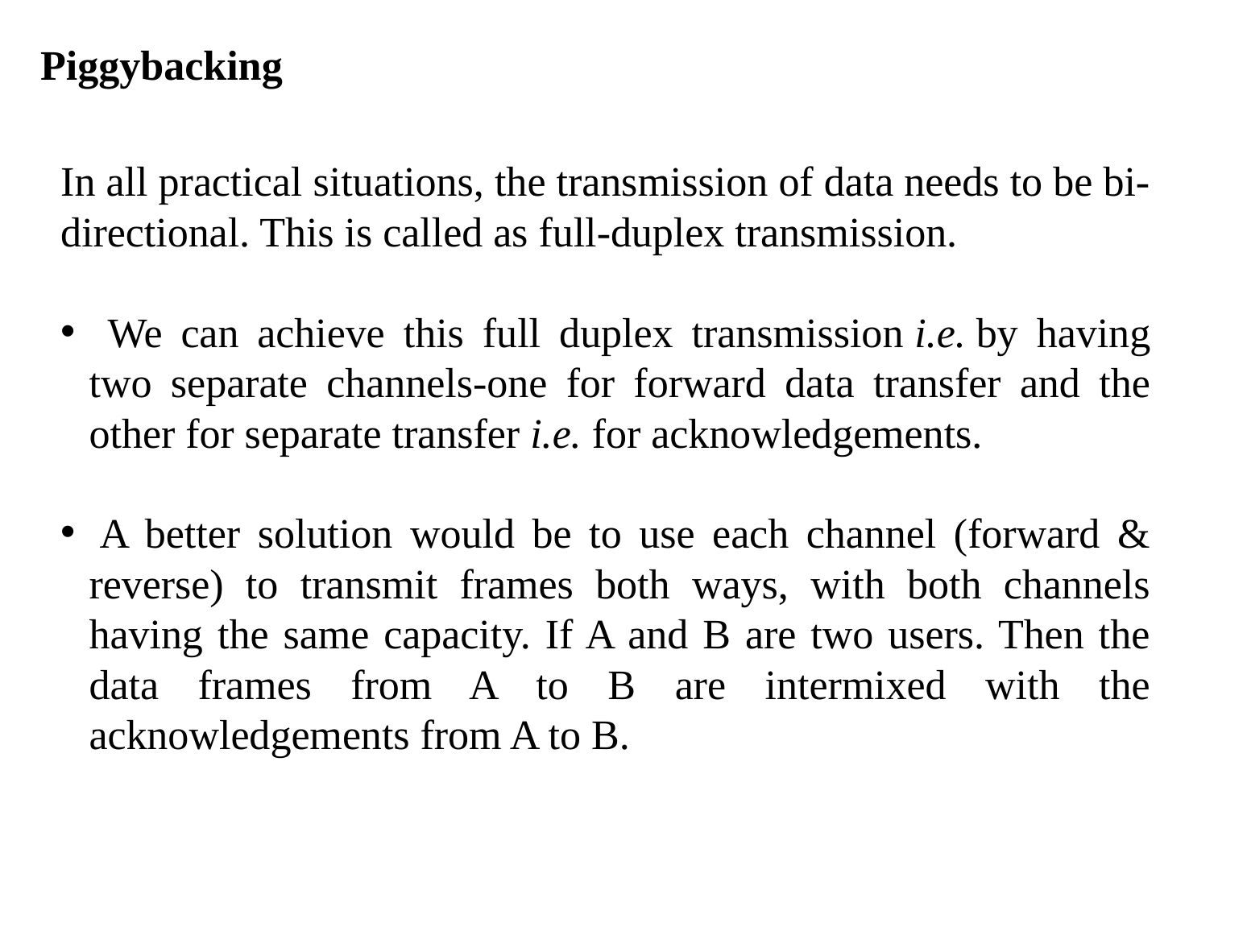

Piggybacking
In all practical situations, the transmission of data needs to be bi-directional. This is called as full-duplex transmission.

 We can achieve this full duplex transmission i.e. by having two separate channels-one for forward data transfer and the other for separate transfer i.e. for acknowledgements.

 A better solution would be to use each channel (forward & reverse) to transmit frames both ways, with both channels having the same capacity. If A and B are two users. Then the data frames from A to B are intermixed with the acknowledgements from A to B.